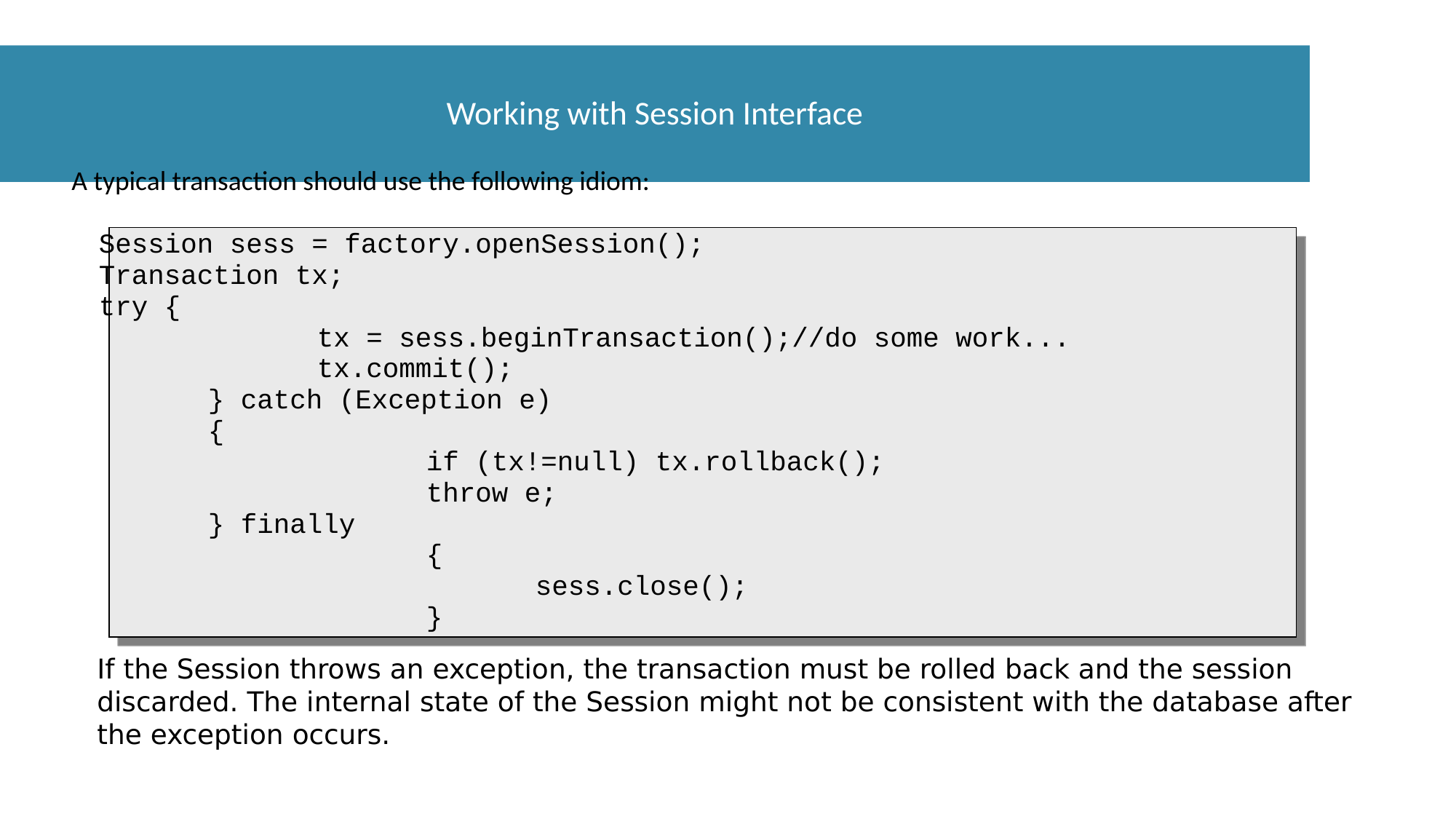

# Working with Session Interface
A typical transaction should use the following idiom:

	Session sess = factory.openSession();
	Transaction tx;
	try {
	 		tx = sess.beginTransaction();//do some work...
			tx.commit();
	  	} catch (Exception e)
	     	{
				if (tx!=null) tx.rollback();
				throw e;
	      	} finally
				{
					sess.close();
				}

If the Session throws an exception, the transaction must be rolled back and the session discarded. The internal state of the Session might not be consistent with the database after the exception occurs.